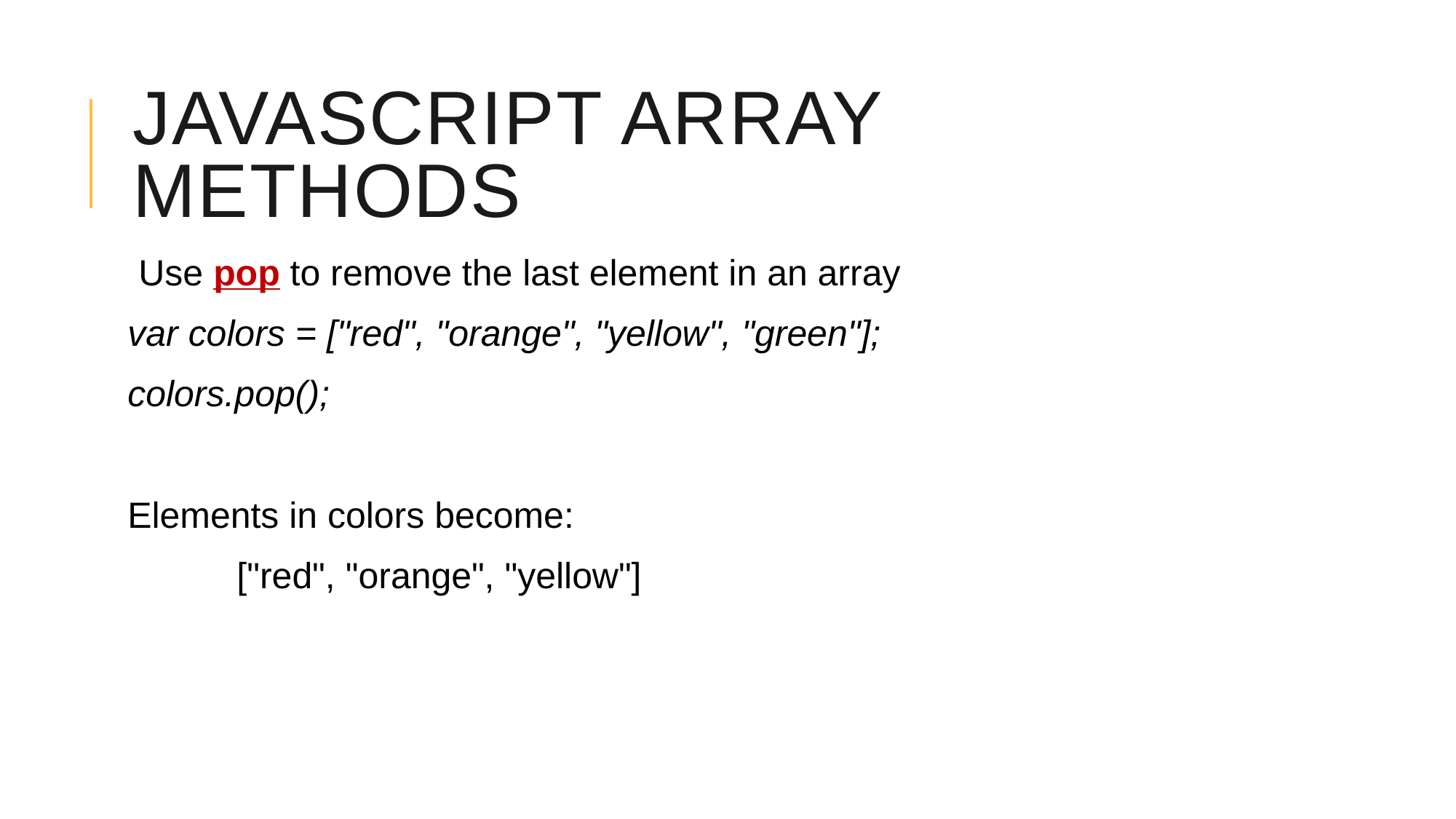

# JavaScript Array Methods
Use pop to remove the last element in an array
var colors = ["red", "orange", "yellow", "green"];
colors.pop();

Elements in colors become:
	["red", "orange", "yellow"]